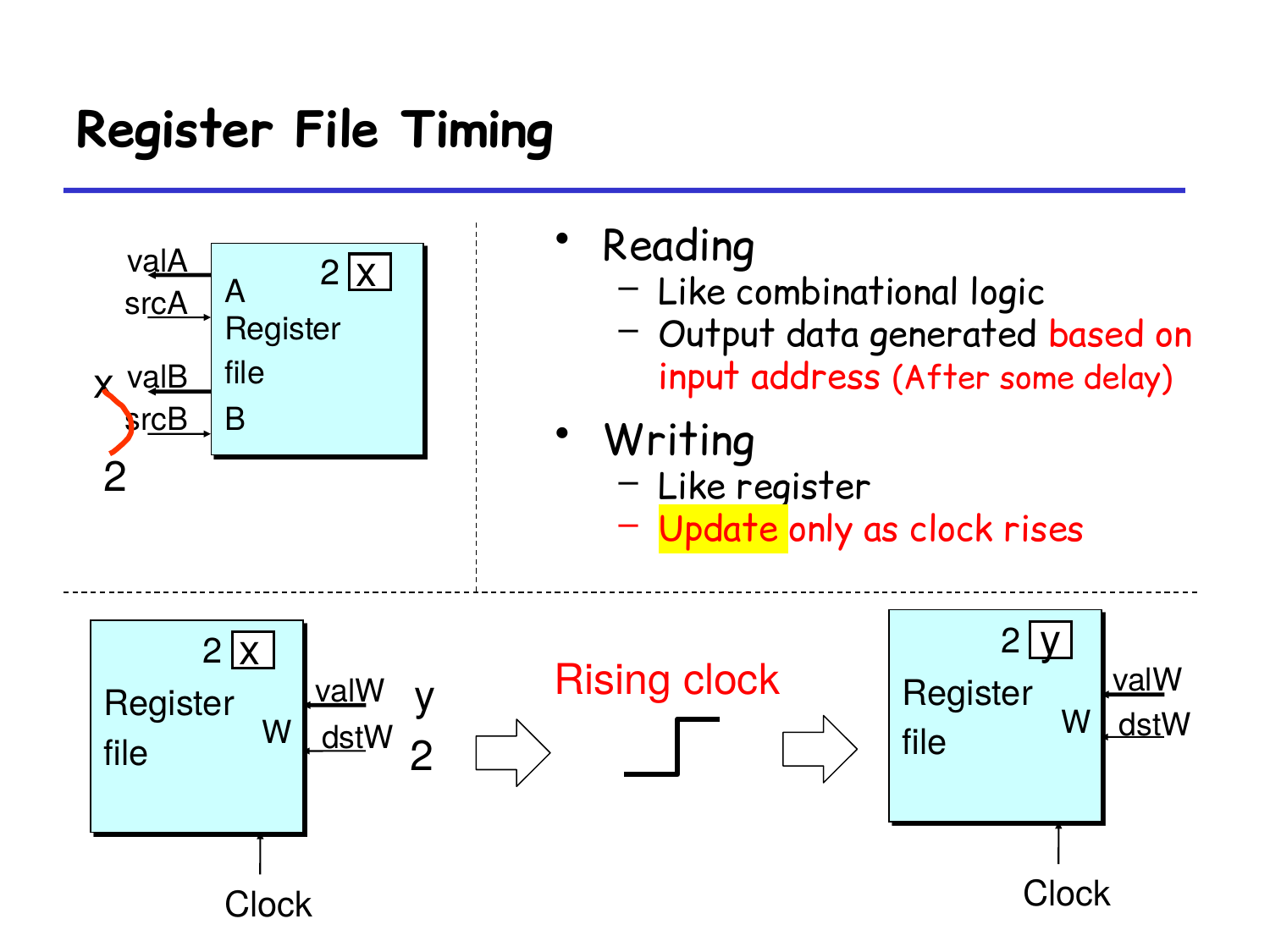

# Register File Timing
Reading
Like combinational logic
Output data generated based on input address (After some delay)

Writing
Like register
Update only as clock rises
valA
2

Register
file
x
A
srcA

x
valB

srcB
B

2
Register
file
valW

W
dstW

Clock

2
y
Register
file
valW

W
dstW

Clock
2
x
Rising clock
y

2